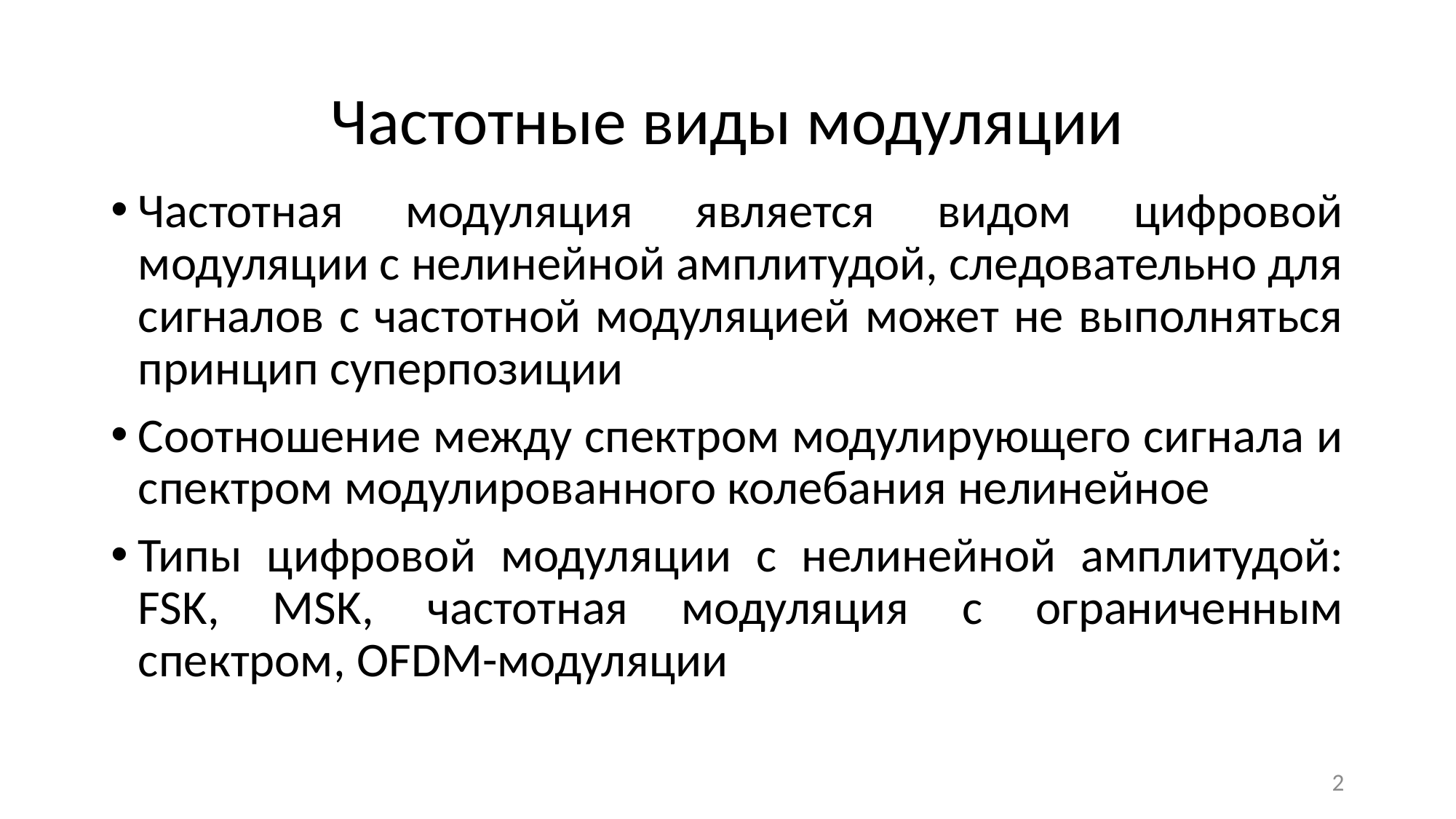

# Частотные виды модуляции
Частотная модуляция является видом цифровой модуляции с нелинейной амплитудой, следовательно для сигналов с частотной модуляцией может не выполняться принцип суперпозиции
Соотношение между спектром модулирующего сигнала и спектром модулированного колебания нелинейное
Типы цифровой модуляции с нелинейной амплитудой: FSK, MSK, частотная модуляция с ограниченным спектром, OFDM-модуляции

2